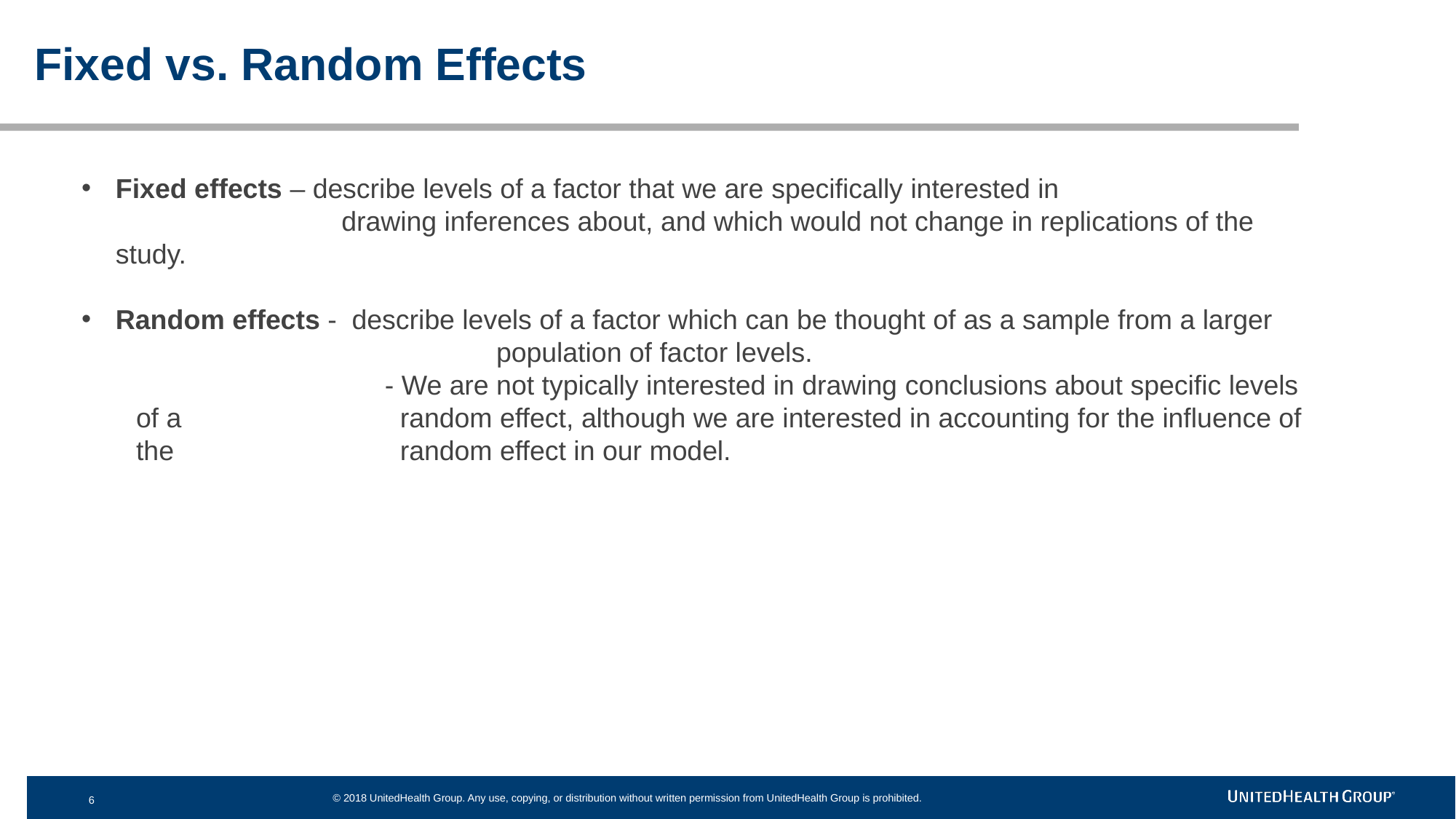

Fixed vs. Random Effects

Fixed effects – describe levels of a factor that we are specifically interested in 		 		 drawing inferences about, and which would not change in replications of the study.

Random effects -  describe levels of a factor which can be thought of as a sample from a larger 			       population of factor levels.
		    - We are not typically interested in drawing conclusions about specific levels of a 		      random effect, although we are interested in accounting for the influence of the 		      random effect in our model.
6